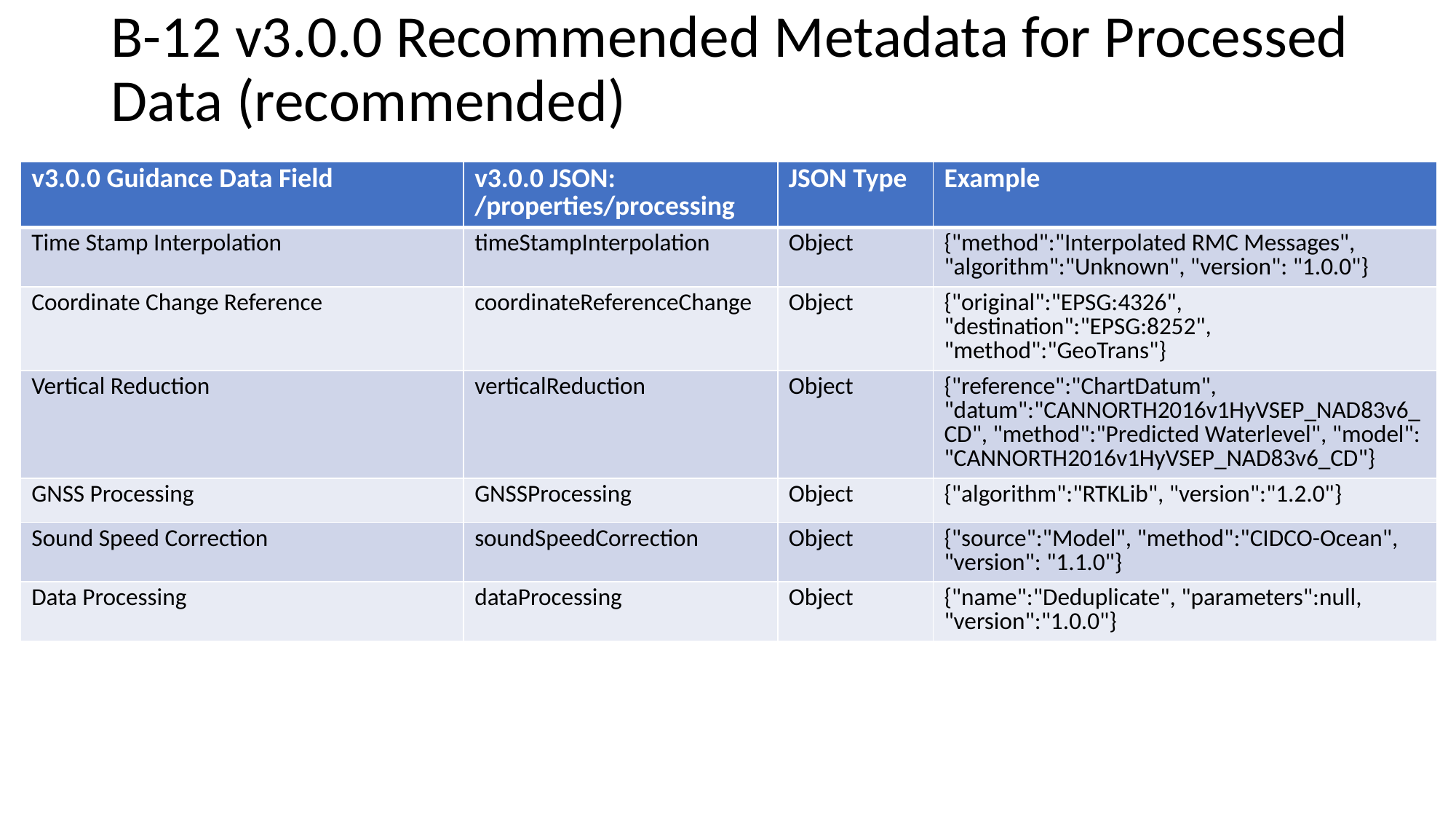

# B-12 v3.0.0 Recommended Metadata for Processed Data (recommended)
| v3.0.0 Guidance Data Field | v3.0.0 JSON: /properties/processing | JSON Type | Example |
| --- | --- | --- | --- |
| Time Stamp Interpolation | timeStampInterpolation | Object | {"method":"Interpolated RMC Messages", "algorithm":"Unknown", "version": "1.0.0"} |
| Coordinate Change Reference | coordinateReferenceChange | Object | {"original":"EPSG:4326", "destination":"EPSG:8252", "method":"GeoTrans"} |
| Vertical Reduction | verticalReduction | Object | {"reference":"ChartDatum", "datum":"CANNORTH2016v1HyVSEP\_NAD83v6\_CD", "method":"Predicted Waterlevel", "model": "CANNORTH2016v1HyVSEP\_NAD83v6\_CD"} |
| GNSS Processing | GNSSProcessing | Object | {"algorithm":"RTKLib", "version":"1.2.0"} |
| Sound Speed Correction | soundSpeedCorrection | Object | {"source":"Model", "method":"CIDCO-Ocean", "version": "1.1.0"} |
| Data Processing | dataProcessing | Object | {"name":"Deduplicate", "parameters":null, "version":"1.0.0"} |